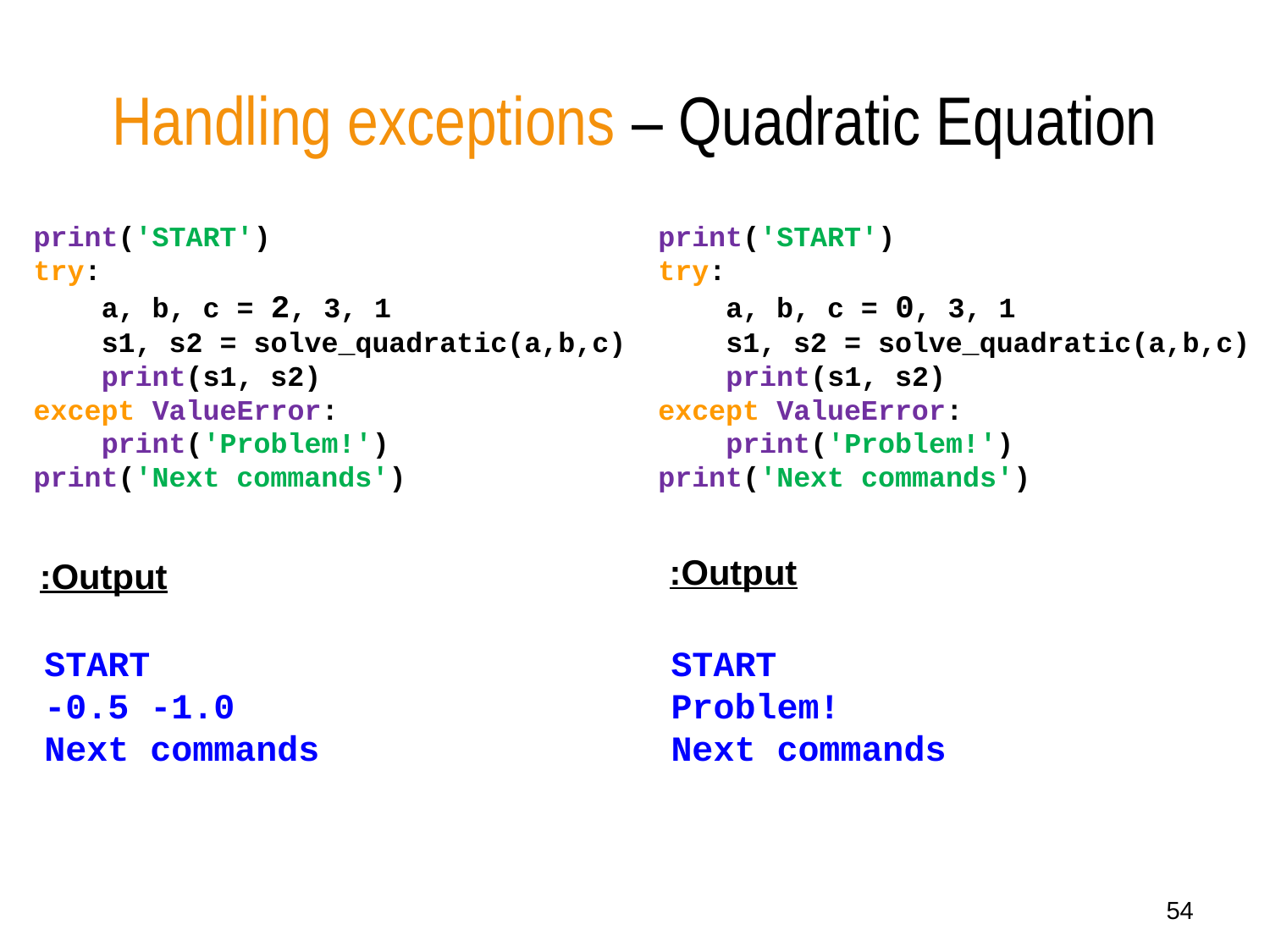

# Handling exceptions – Quadratic Equation
print('START')
try:
    a, b, c = 2, 3, 1
    s1, s2 = solve_quadratic(a,b,c)
    print(s1, s2)
except ValueError:
    print('Problem!')
print('Next commands')
print('START')
try:
    a, b, c = 0, 3, 1
    s1, s2 = solve_quadratic(a,b,c)
    print(s1, s2)
except ValueError:
    print('Problem!')
print('Next commands')
Output:
Output:
START
-0.5 -1.0
Next commands
START
Problem!
Next commands
54